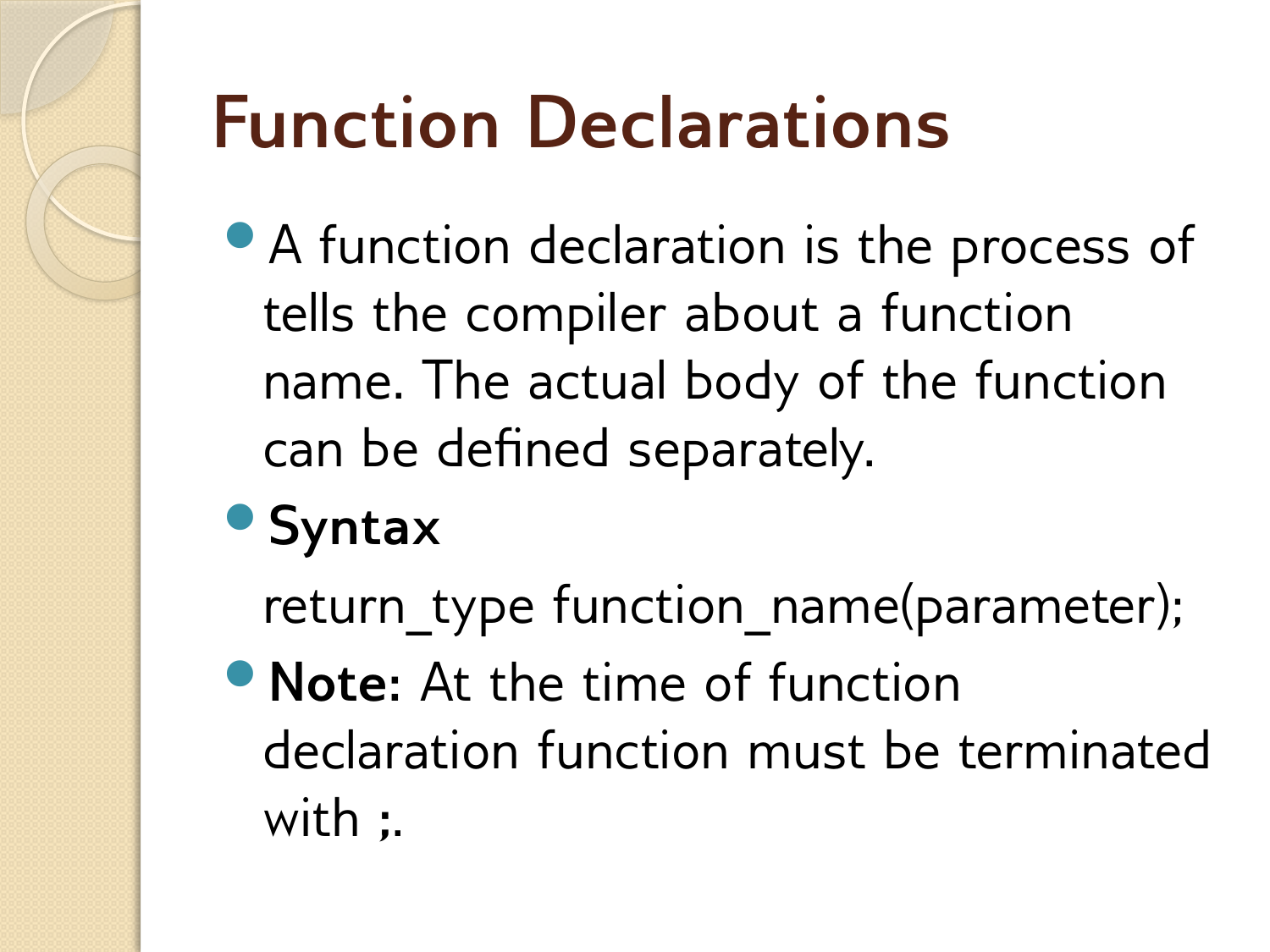

# Function Declarations
A function declaration is the process of tells the compiler about a function name. The actual body of the function can be defined separately.
Syntax
	return_type function_name(parameter);
Note: At the time of function declaration function must be terminated with ;.